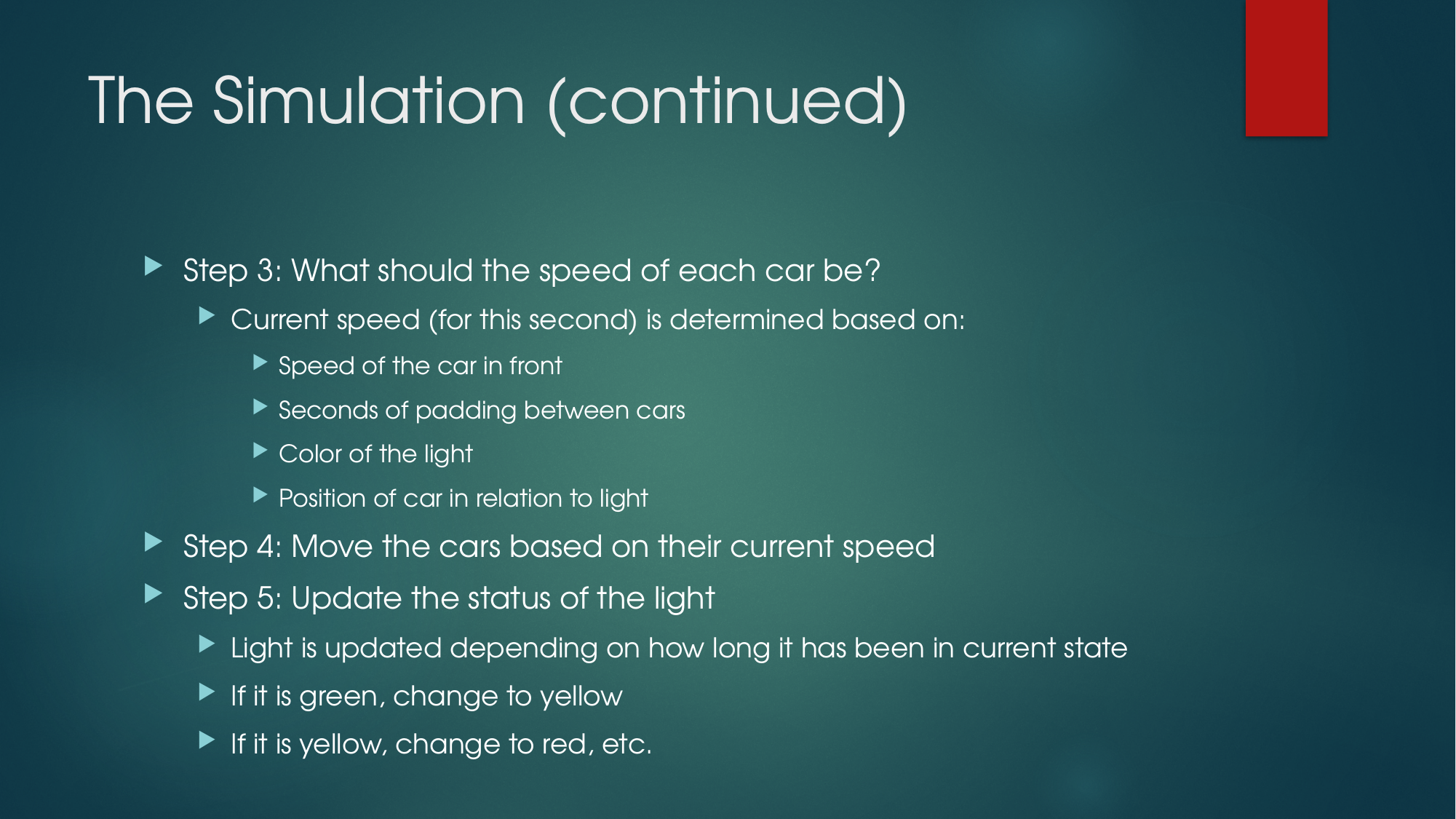

# The Simulation (continued)
Step 3: What should the speed of each car be?
Current speed (for this second) is determined based on:
Speed of the car in front
Seconds of padding between cars
Color of the light
Position of car in relation to light
Step 4: Move the cars based on their current speed
Step 5: Update the status of the light
Light is updated depending on how long it has been in current state
If it is green, change to yellow
If it is yellow, change to red, etc.